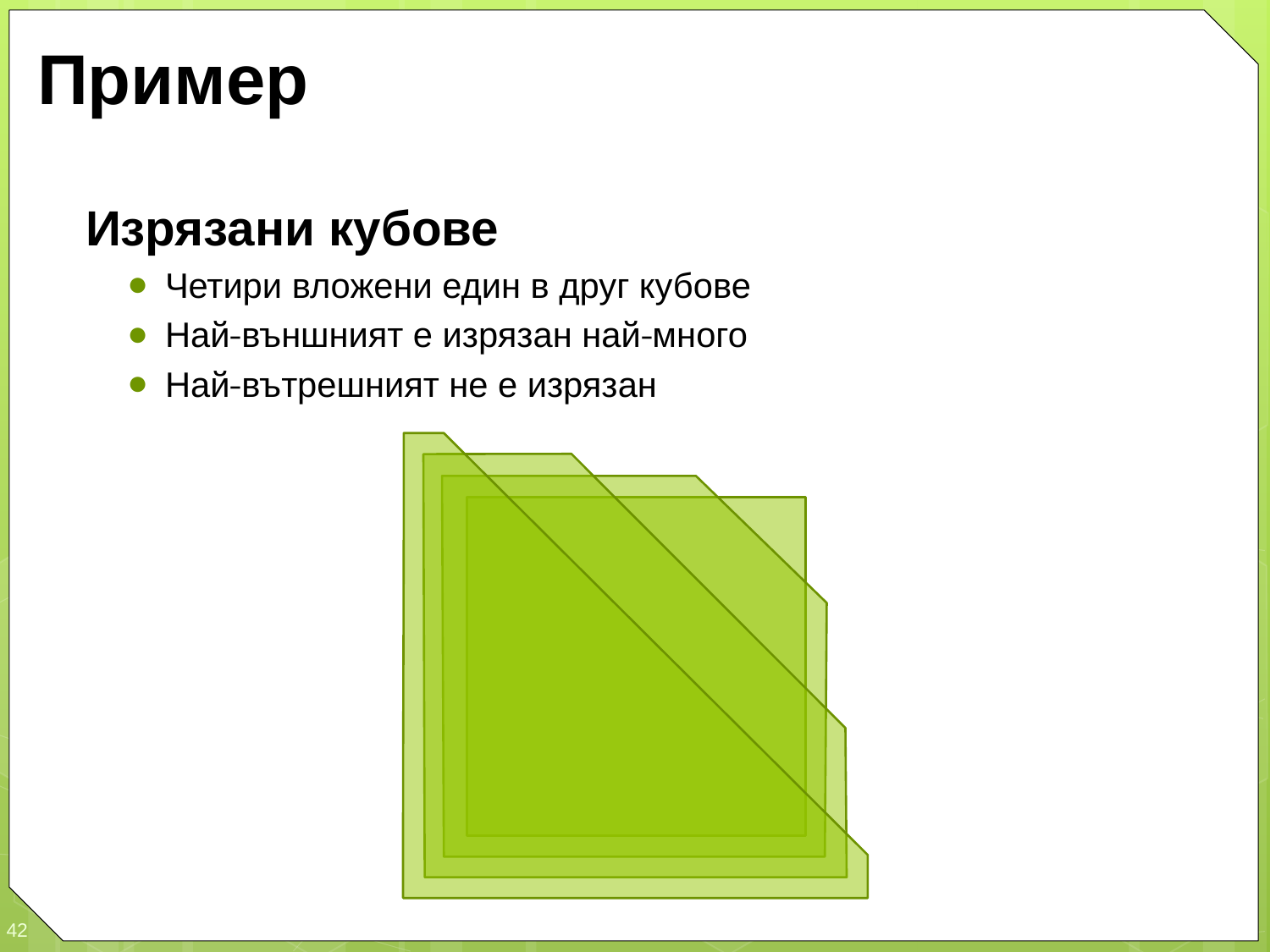

# Пример
Изрязани кубове
Четири вложени един в друг кубове
Най-външният е изрязан най-много
Най-вътрешният не е изрязан